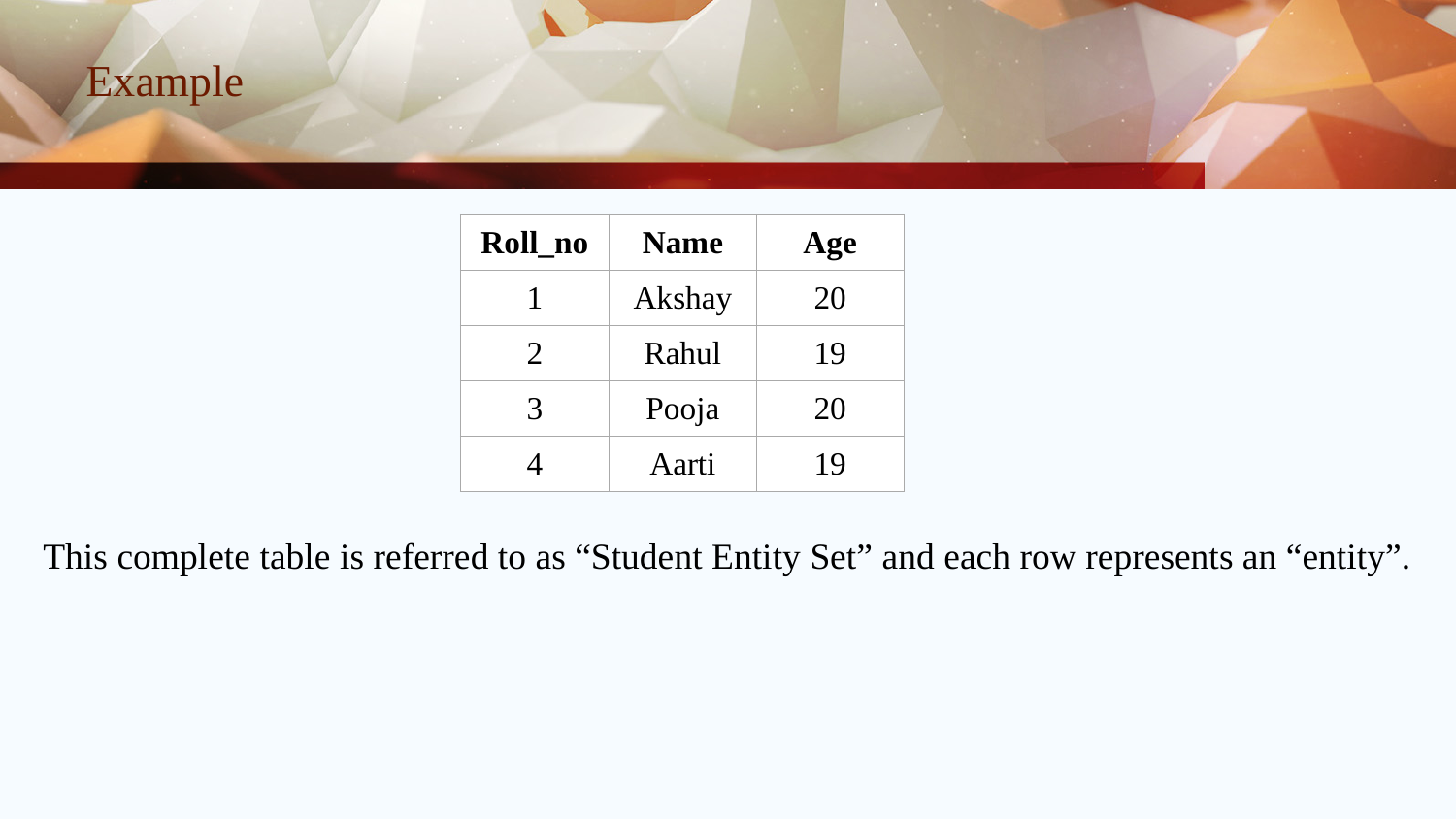

# Example
| Roll\_no | Name | Age |
| --- | --- | --- |
| 1 | Akshay | 20 |
| 2 | Rahul | 19 |
| 3 | Pooja | 20 |
| 4 | Aarti | 19 |
This complete table is referred to as “Student Entity Set” and each row represents an “entity”.